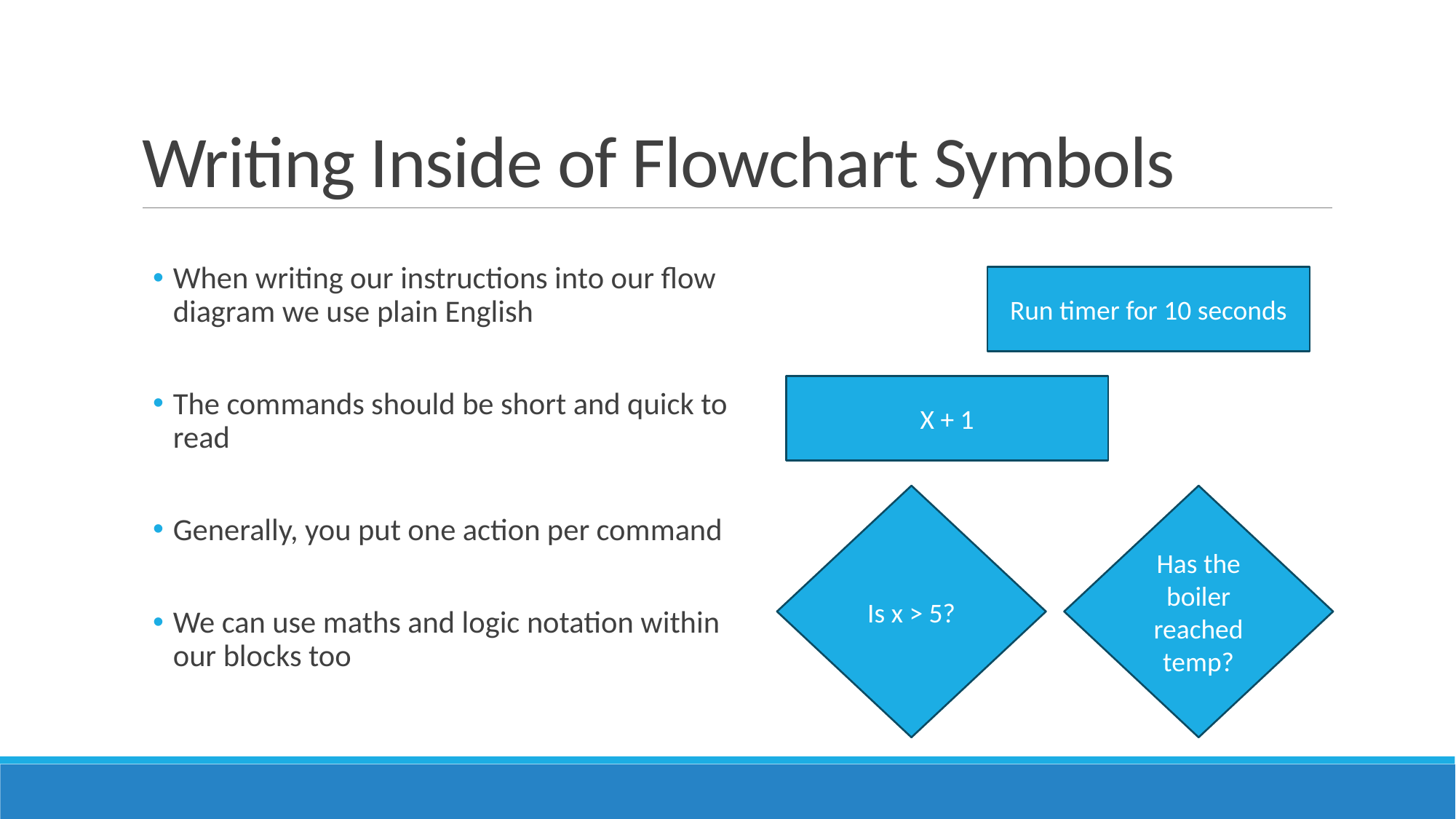

# Writing Inside of Flowchart Symbols

When writing our instructions into our flow diagram we use plain English

The commands should be short and quick to read

Generally, you put one action per command

We can use maths and logic notation within our blocks too
Run timer for 10 seconds
X + 1
Is x > 5?
Has the boiler reached temp?